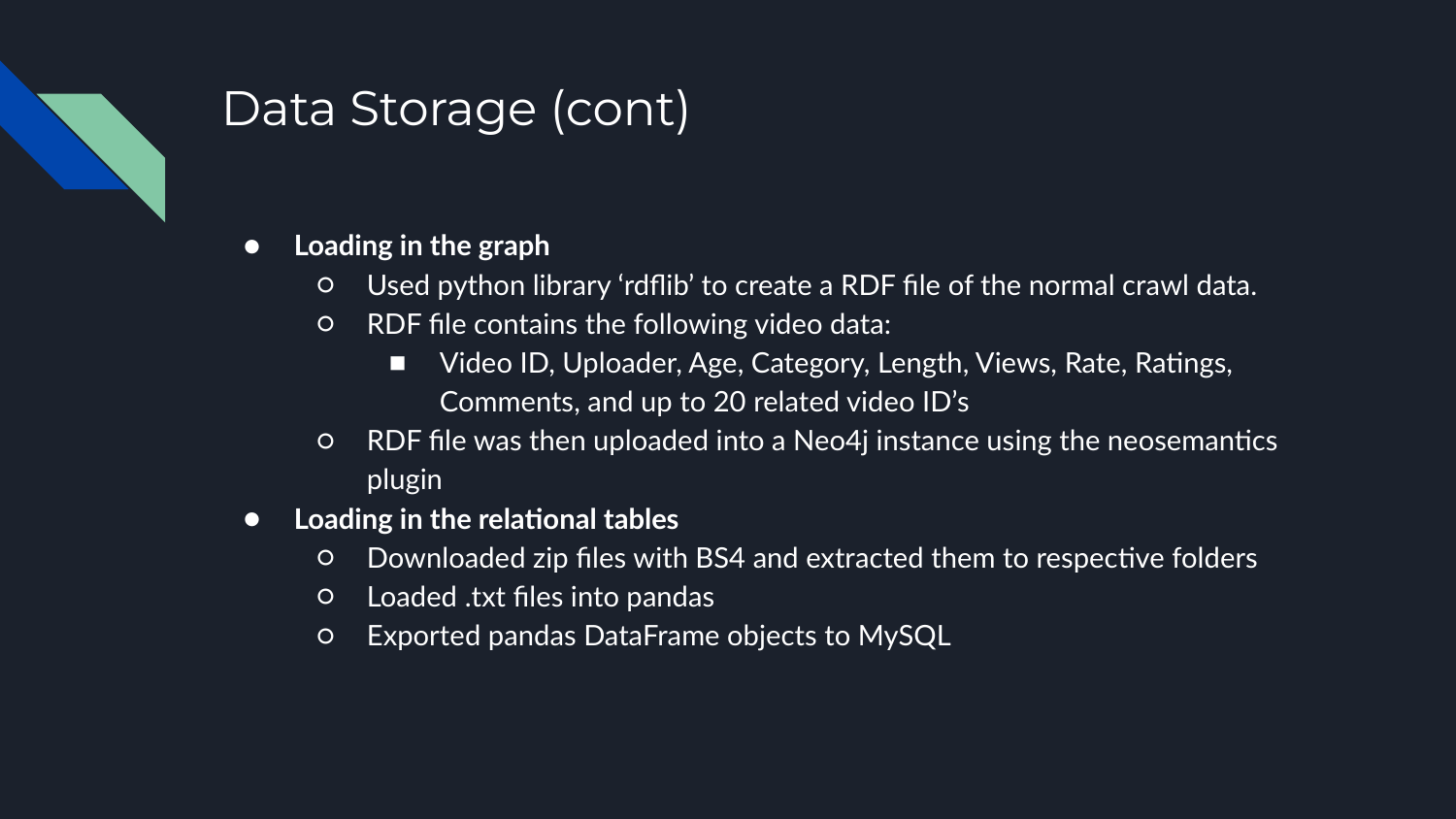

# Data Storage (cont)
Loading in the graph
Used python library ‘rdflib’ to create a RDF file of the normal crawl data.
RDF file contains the following video data:
Video ID, Uploader, Age, Category, Length, Views, Rate, Ratings, Comments, and up to 20 related video ID’s
RDF file was then uploaded into a Neo4j instance using the neosemantics plugin
Loading in the relational tables
Downloaded zip files with BS4 and extracted them to respective folders
Loaded .txt files into pandas
Exported pandas DataFrame objects to MySQL